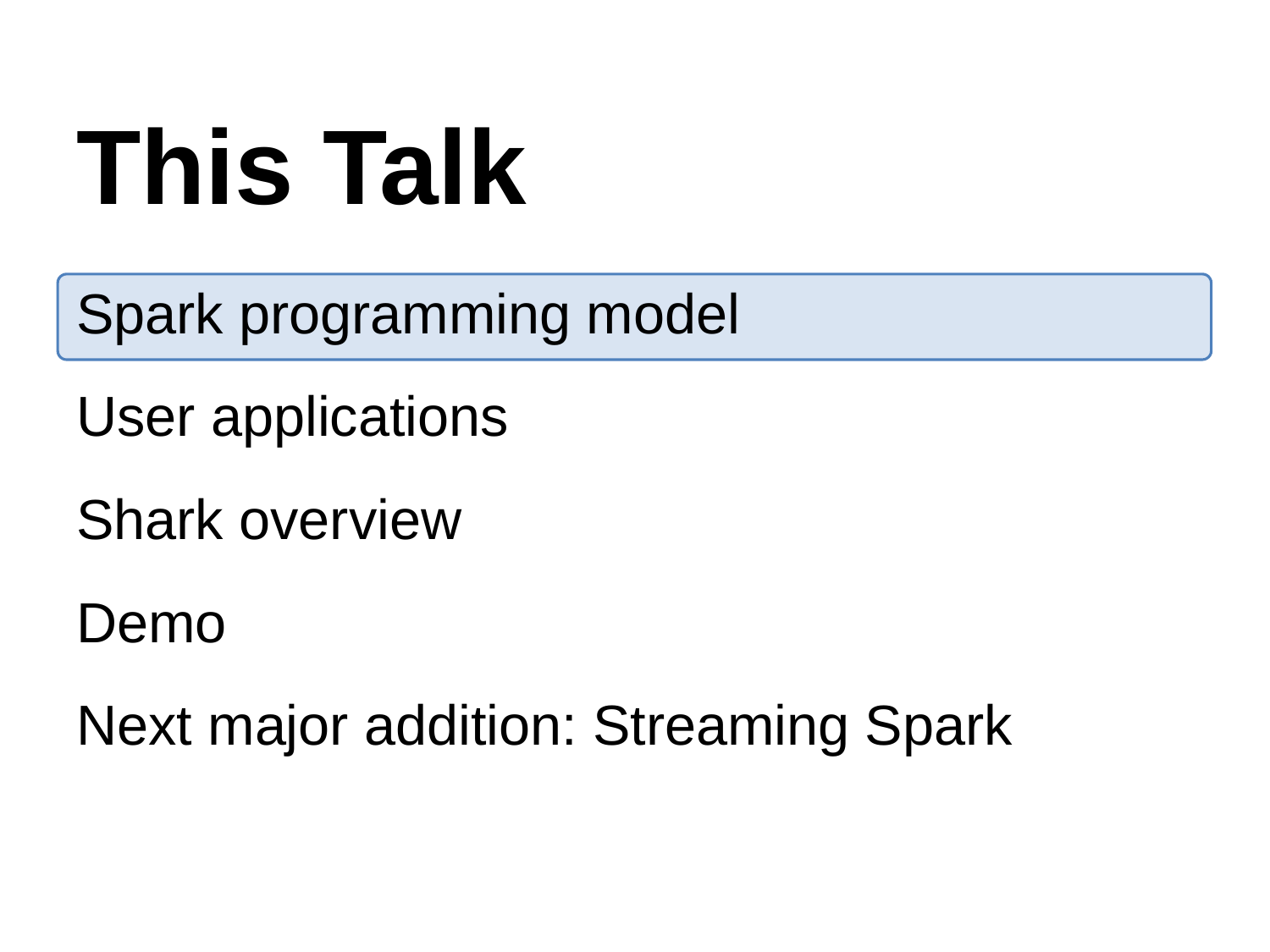

# This Talk
Spark programming model
User applications
Shark overview
Demo
Next major addition: Streaming Spark